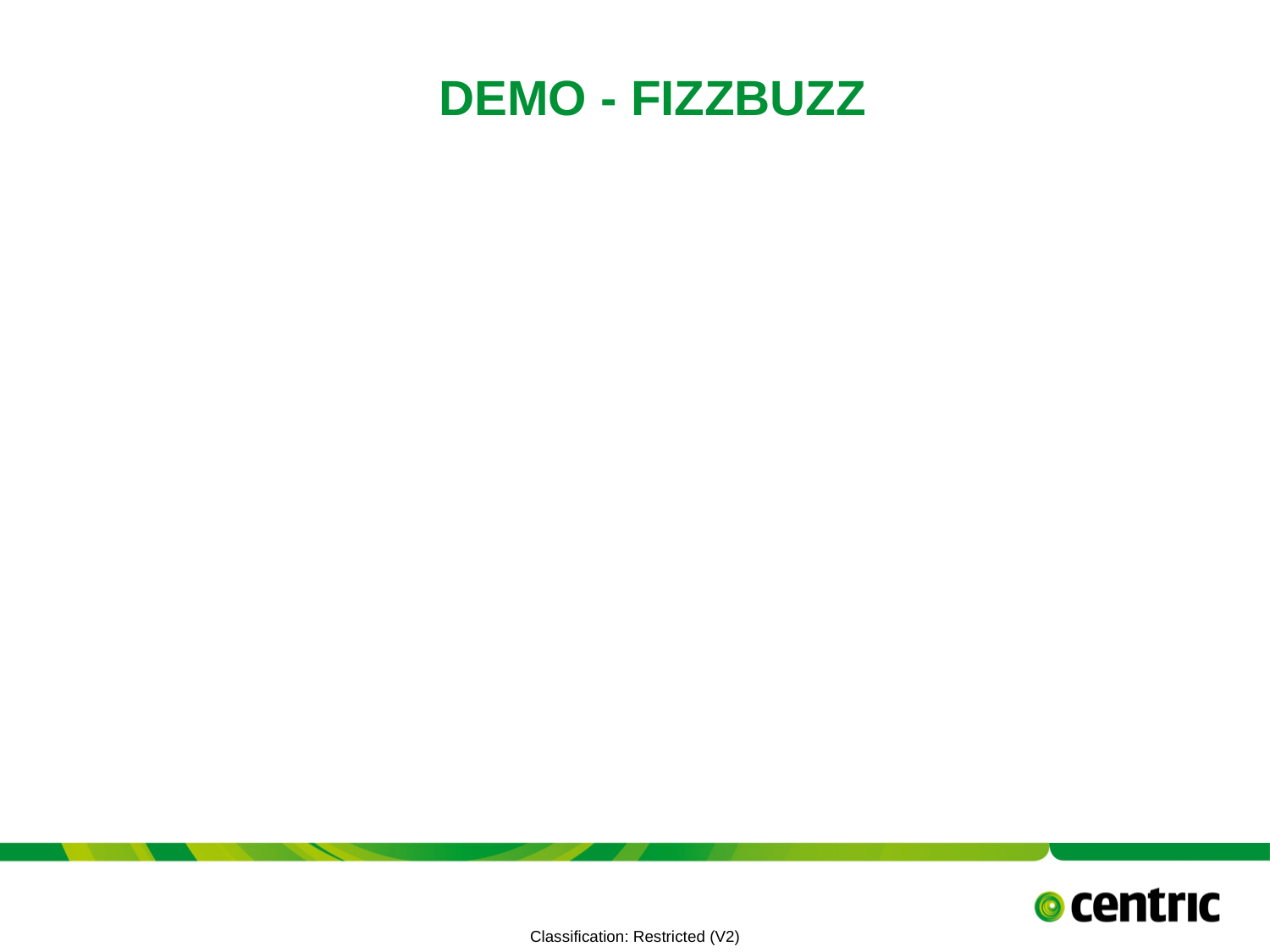

# DEMO - FizzBuzz

TITLE PRESENTATION
July 8, 2021